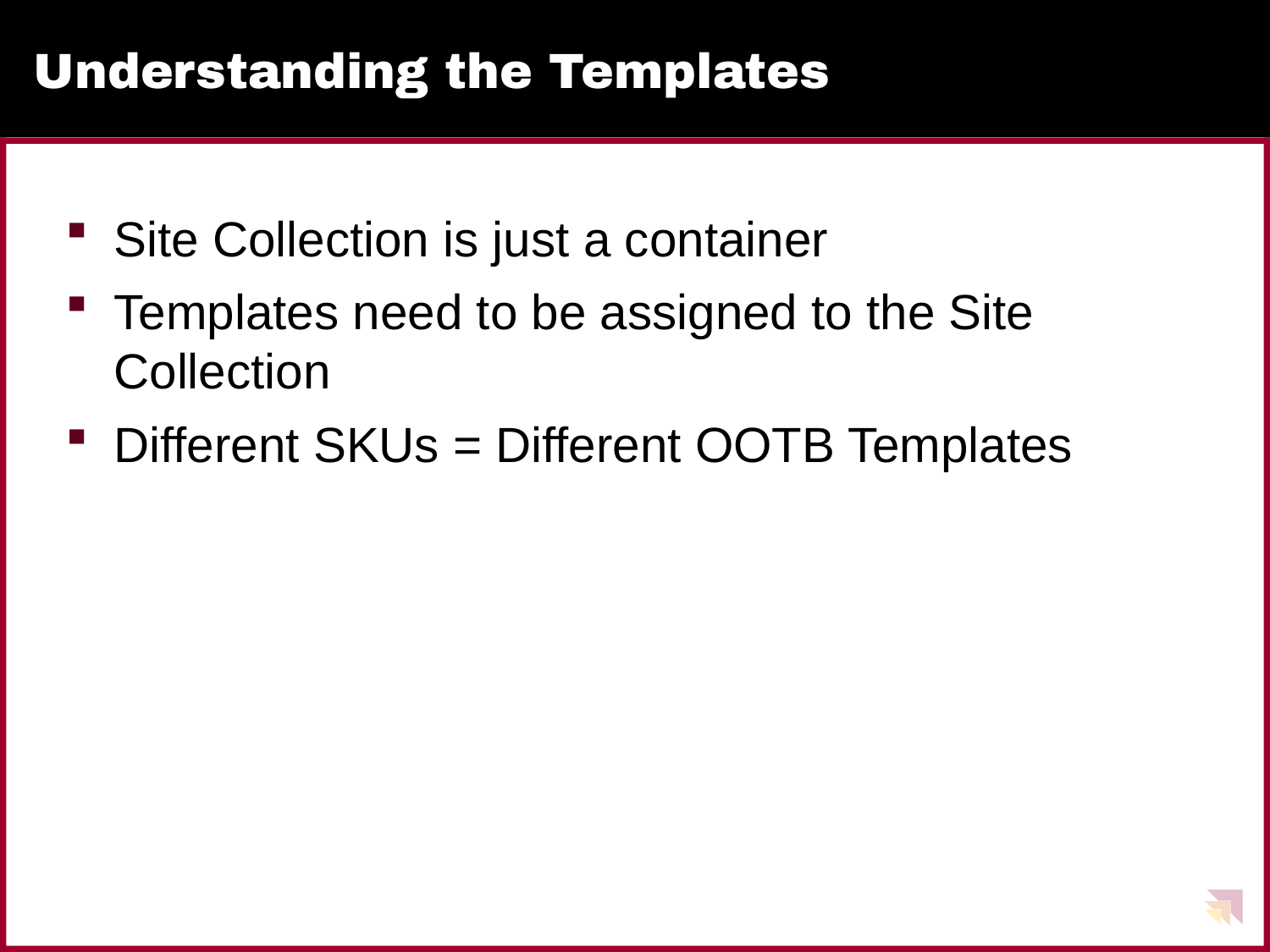

# Understanding the Templates
Site Collection is just a container
Templates need to be assigned to the Site Collection
Different SKUs = Different OOTB Templates